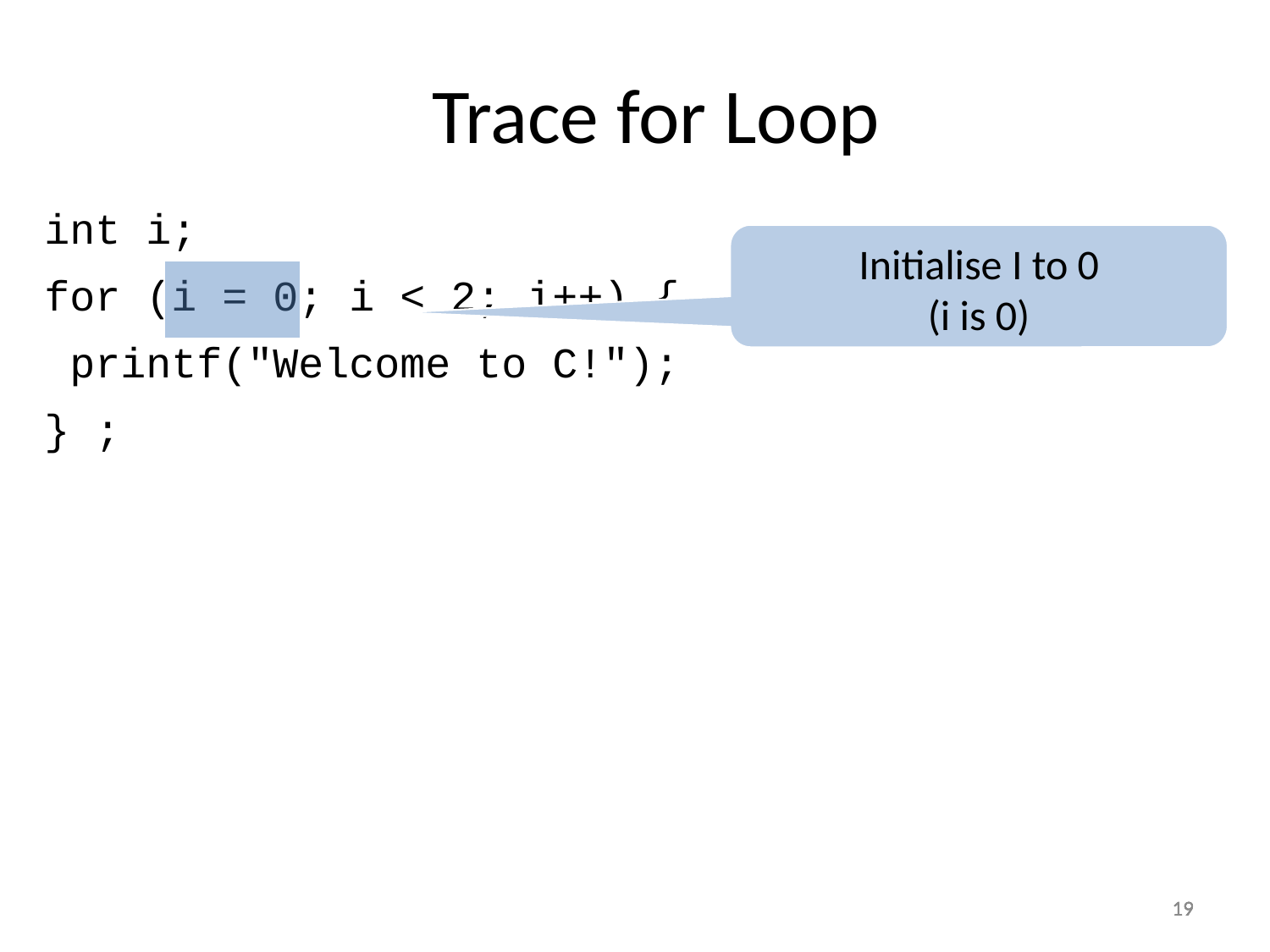

Trace for Loop
int i;
for (i = 0; i < 2; i++) {
 printf("Welcome to C!");
} ;
Initialise I to 0
(i is 0)

19
19
19
19
19